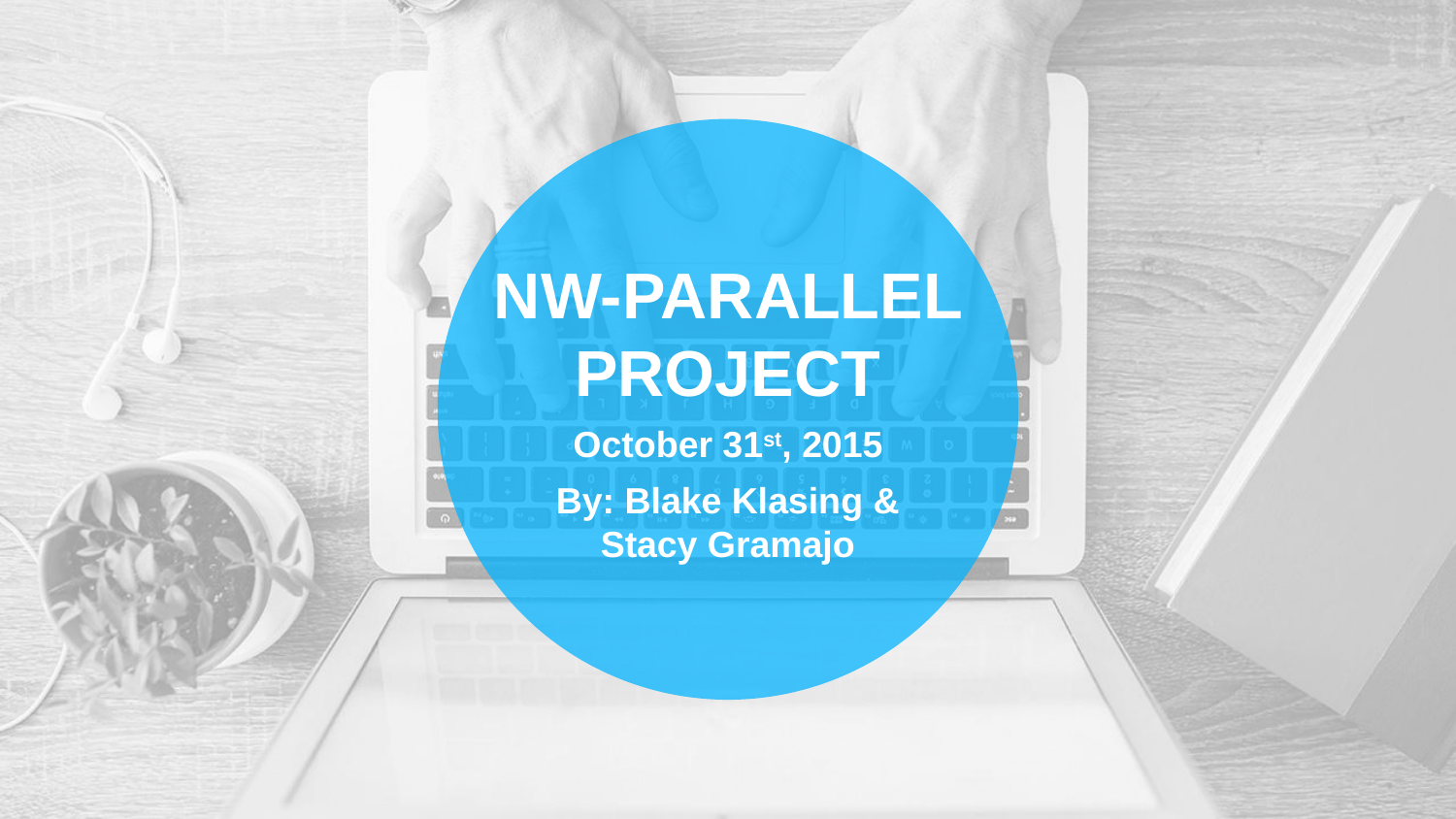

# NW-PARALLEL PROJECT
October 31st, 2015
By: Blake Klasing &
Stacy Gramajo